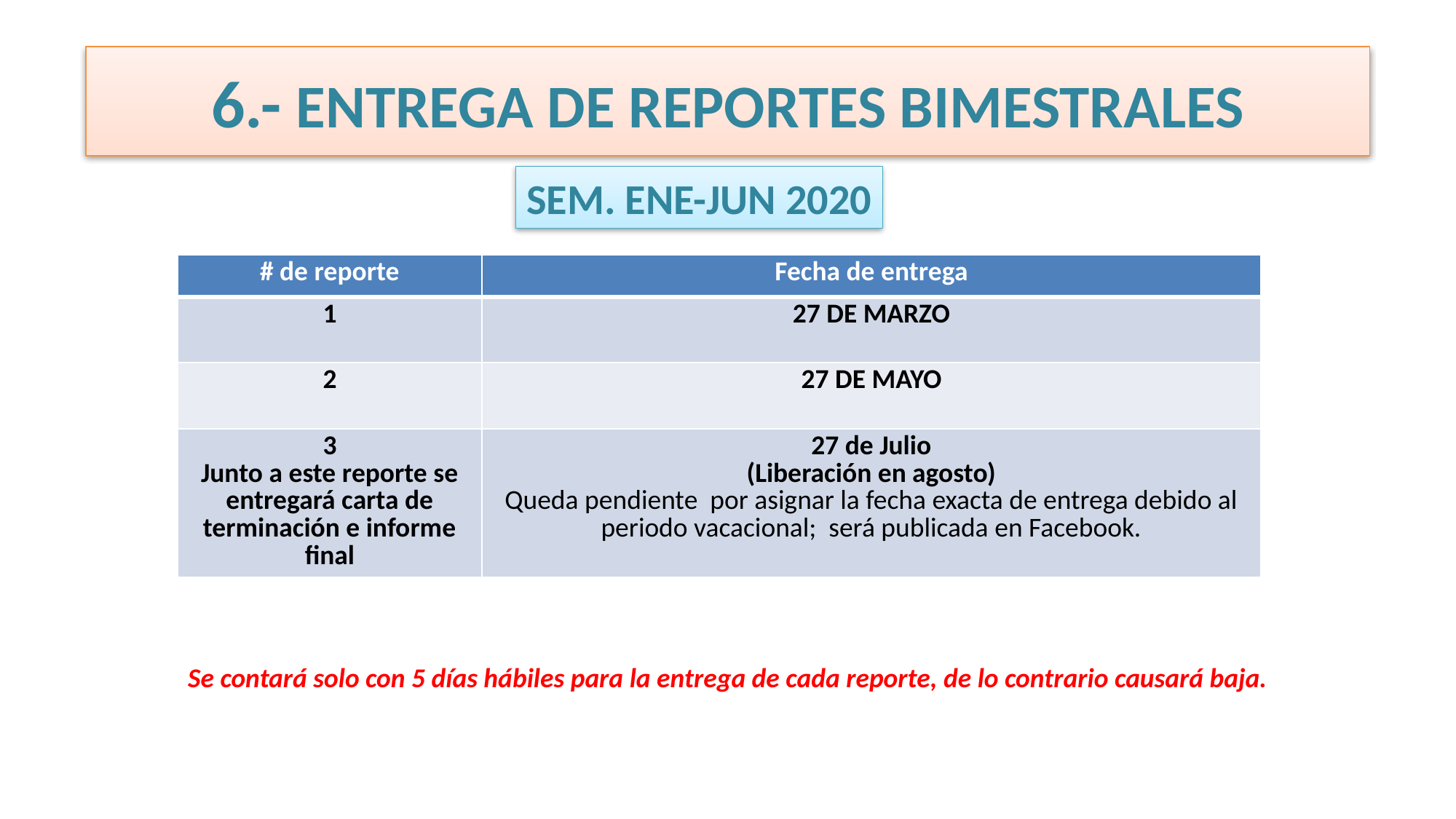

# 6.- ENTREGA DE REPORTES BIMESTRALES

Se contará solo con 5 días hábiles para la entrega de cada reporte, de lo contrario causará baja.

SEM. ENE-JUN 2020
| # de reporte | Fecha de entrega |
| --- | --- |
| 1 | 27 DE MARZO |
| 2 | 27 DE MAYO |
| 3 Junto a este reporte se entregará carta de terminación e informe final | 27 de Julio (Liberación en agosto) Queda pendiente por asignar la fecha exacta de entrega debido al periodo vacacional; será publicada en Facebook. |